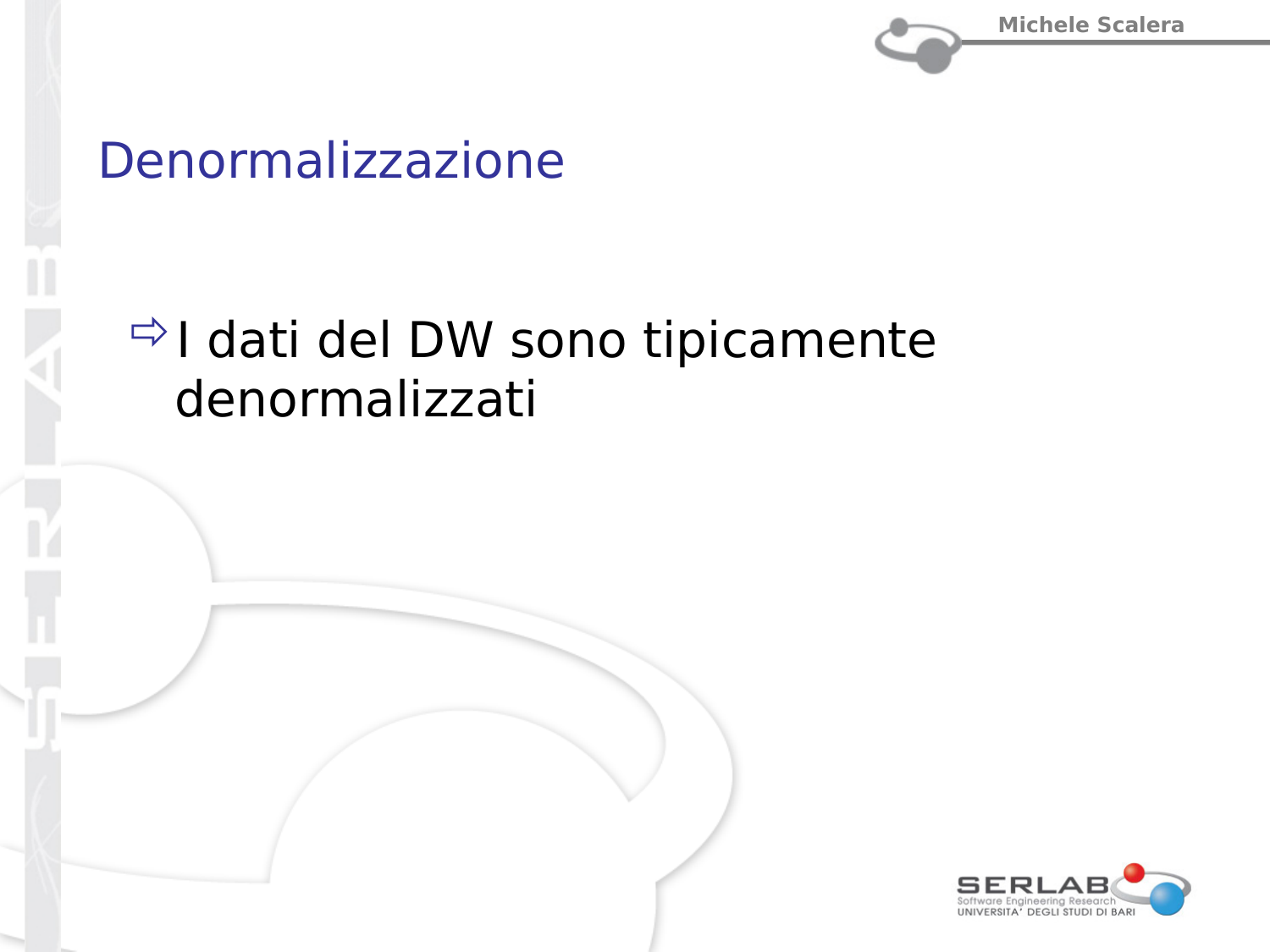

# Denormalizzazione

I dati del DW sono tipicamente denormalizzati

Prof. Michele Scalera